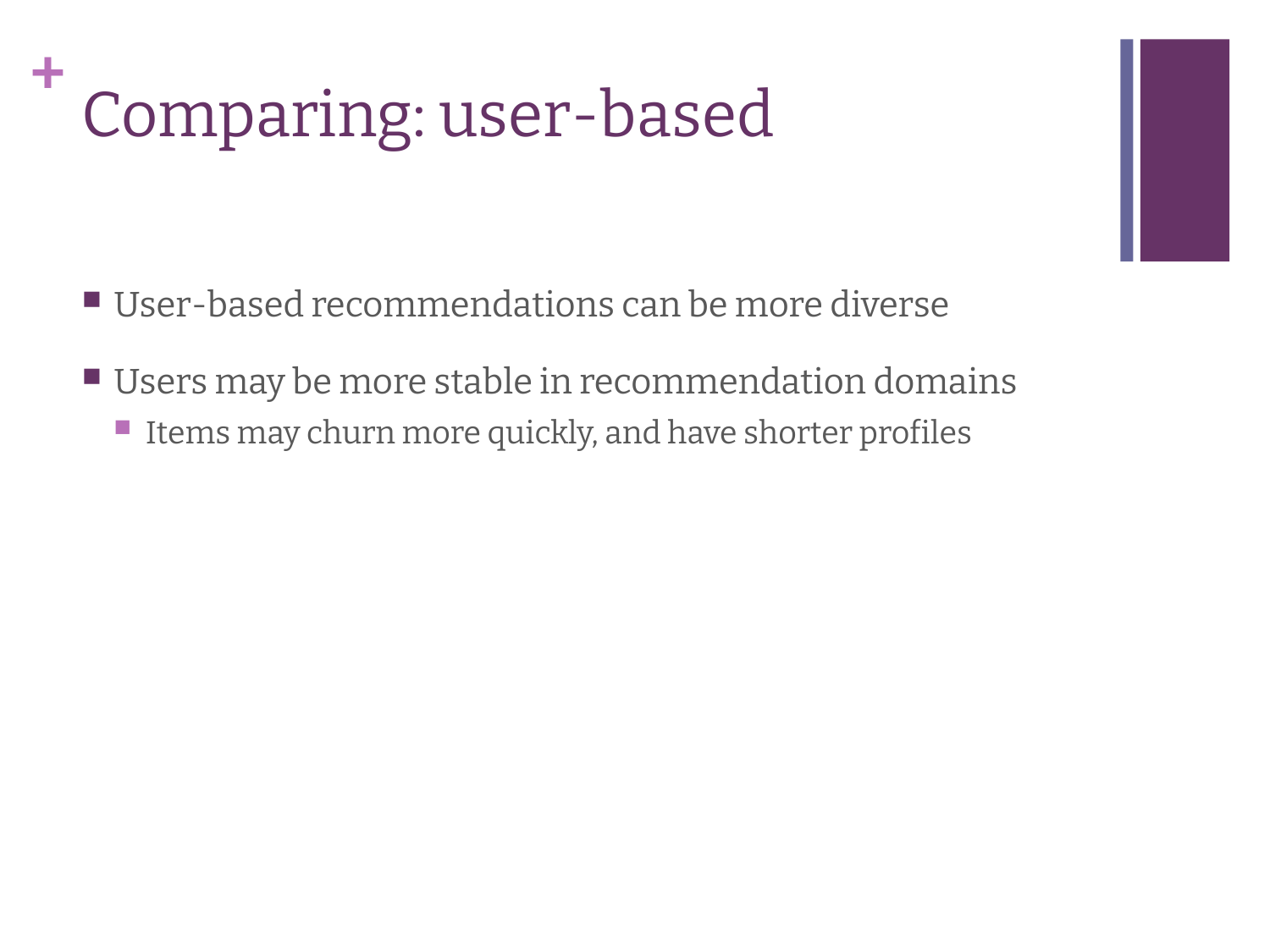

# Comparing: user-based
User-based recommendations can be more diverse
Users may be more stable in recommendation domains
Items may churn more quickly, and have shorter profiles